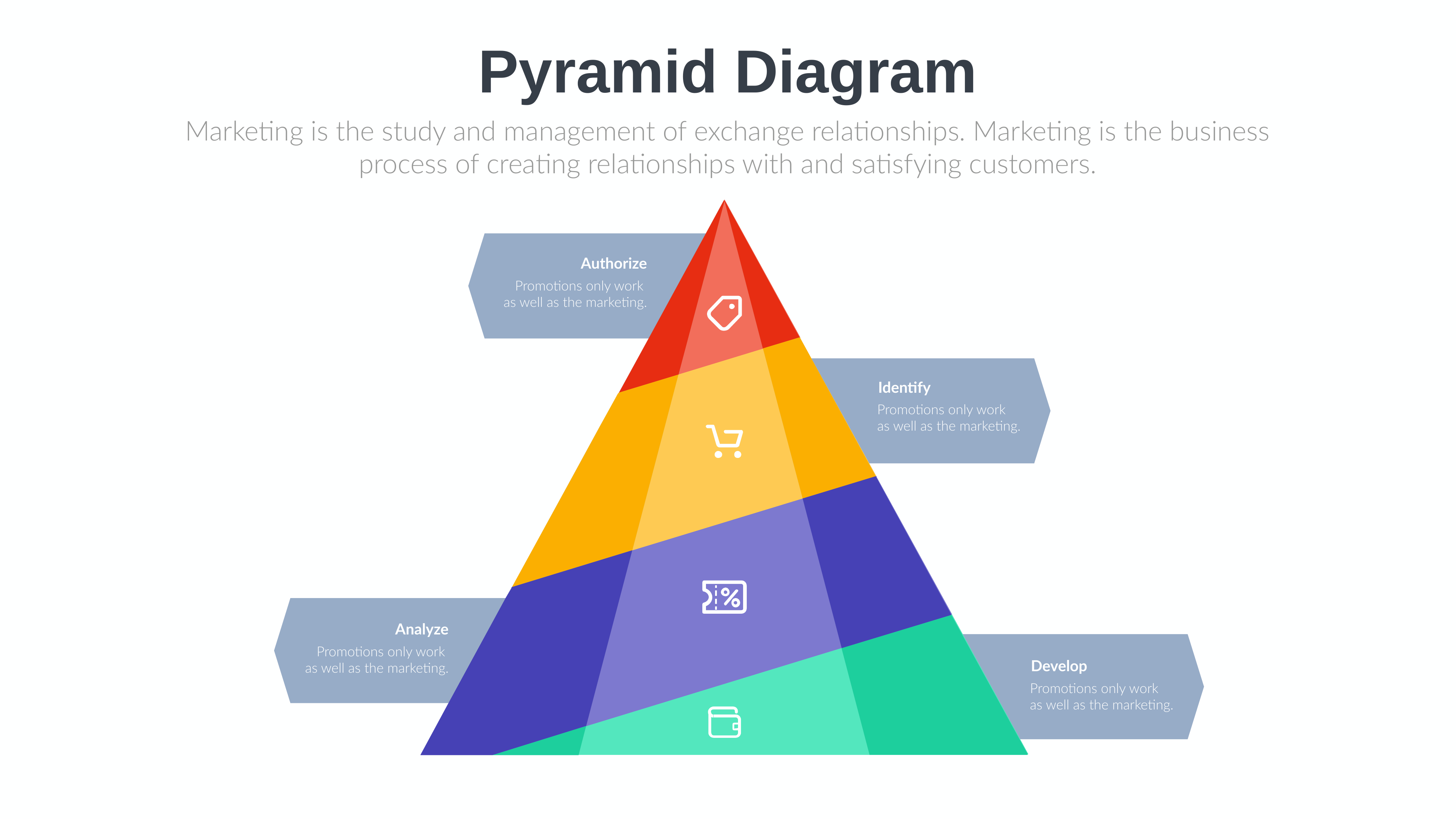

Pyramid Diagram
Marketing is the study and management of exchange relationships. Marketing is the business process of creating relationships with and satisfying customers.

Authorize
Promotions only work
as well as the marketing.

Identify
Promotions only work
as well as the marketing.

Analyze
Promotions only work
as well as the marketing.

Develop
Promotions only work
as well as the marketing.